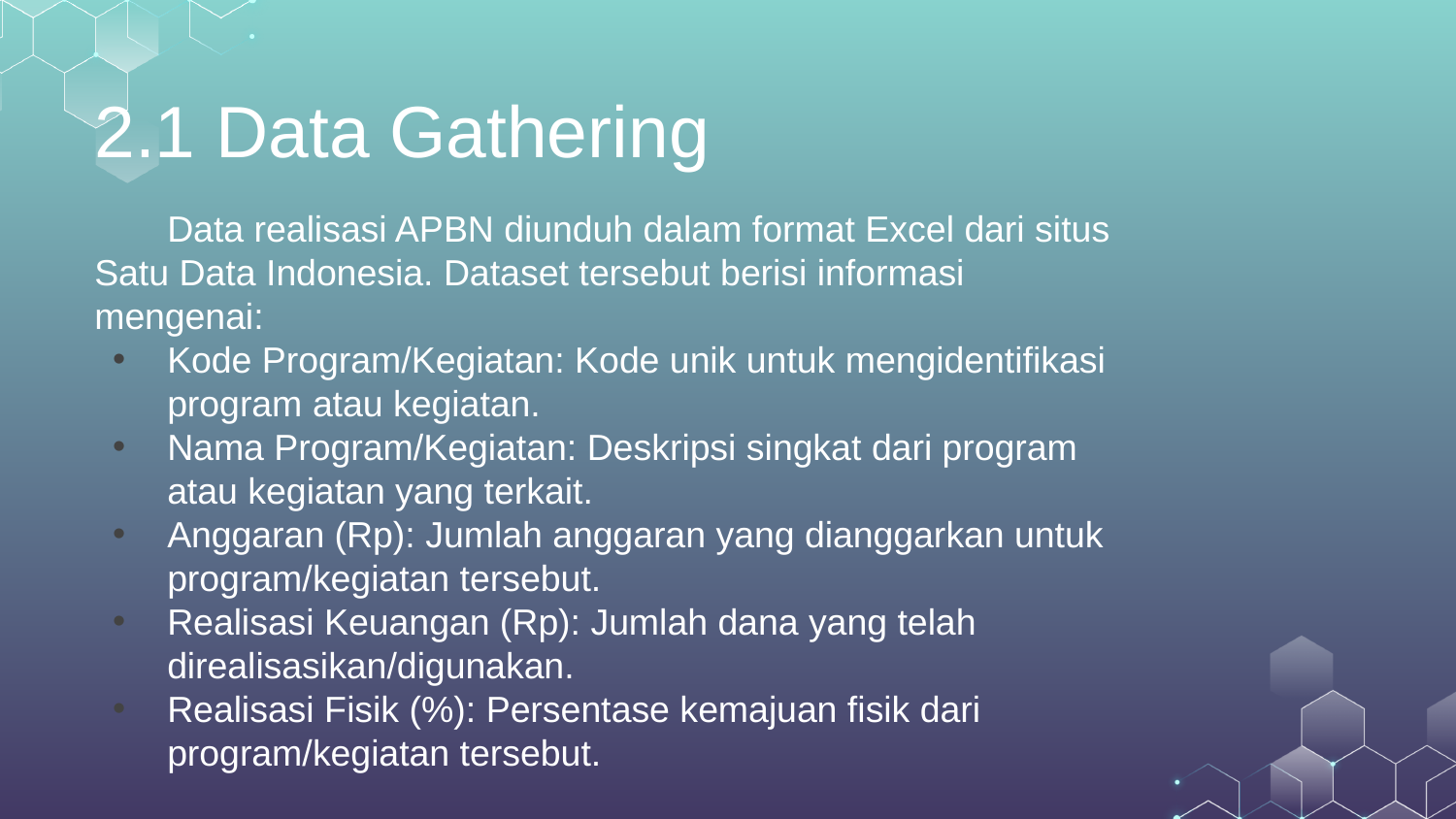

# 2.1 Data Gathering
Data realisasi APBN diunduh dalam format Excel dari situs Satu Data Indonesia. Dataset tersebut berisi informasi mengenai:
Kode Program/Kegiatan: Kode unik untuk mengidentifikasi program atau kegiatan.
Nama Program/Kegiatan: Deskripsi singkat dari program atau kegiatan yang terkait.
Anggaran (Rp): Jumlah anggaran yang dianggarkan untuk program/kegiatan tersebut.
Realisasi Keuangan (Rp): Jumlah dana yang telah direalisasikan/digunakan.
Realisasi Fisik (%): Persentase kemajuan fisik dari program/kegiatan tersebut.